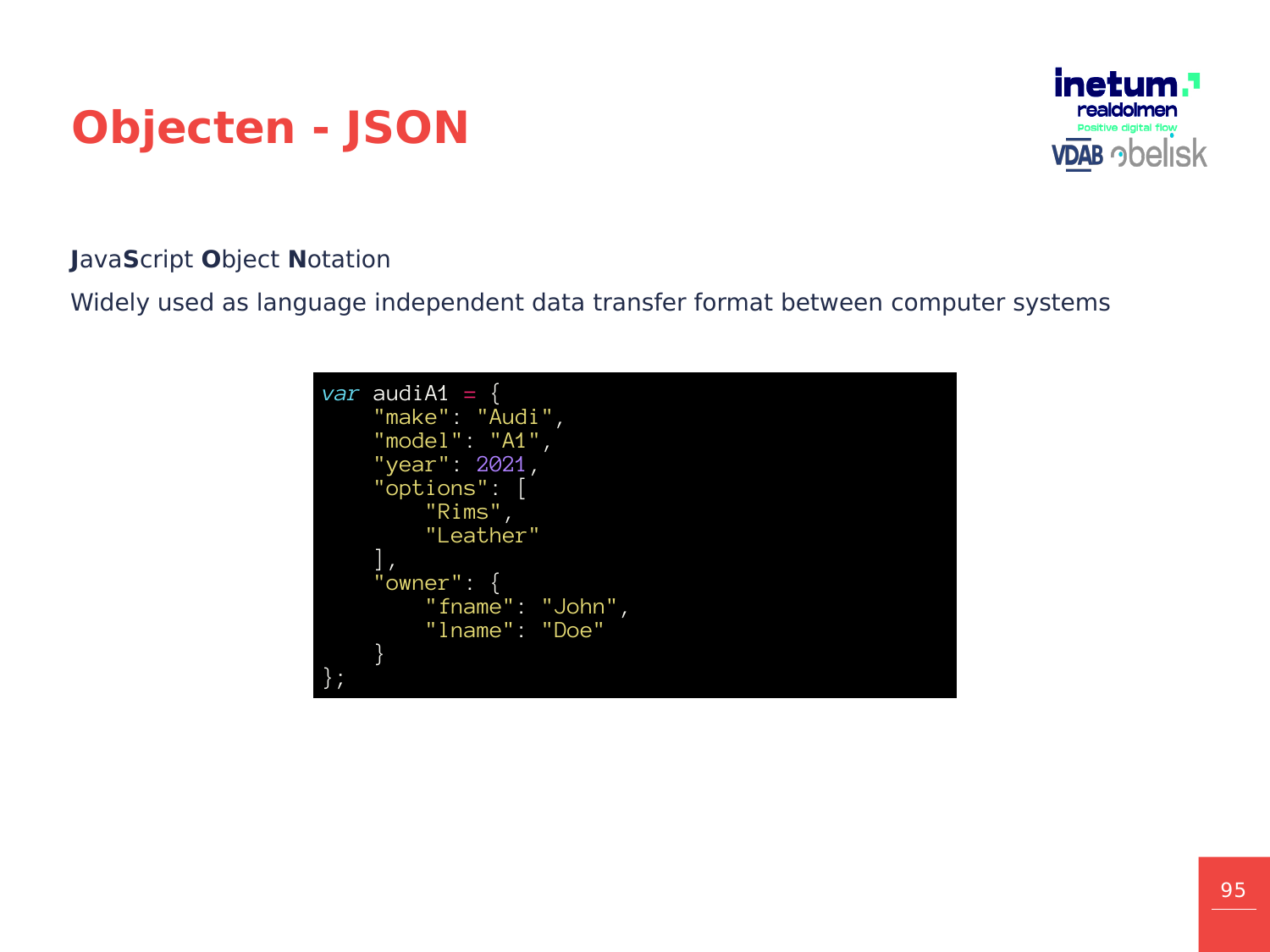

# Objecten - JSON
JavaScript Object Notation
Widely used as language independent data transfer format between computer systems
| var audiA1 = {     "make": "Audi",     "model": "A1",     "year": 2021,     "options": [         "Rims",         "Leather"     ],     "owner": {         "fname": "John",         "lname": "Doe"     } }; |
| --- |